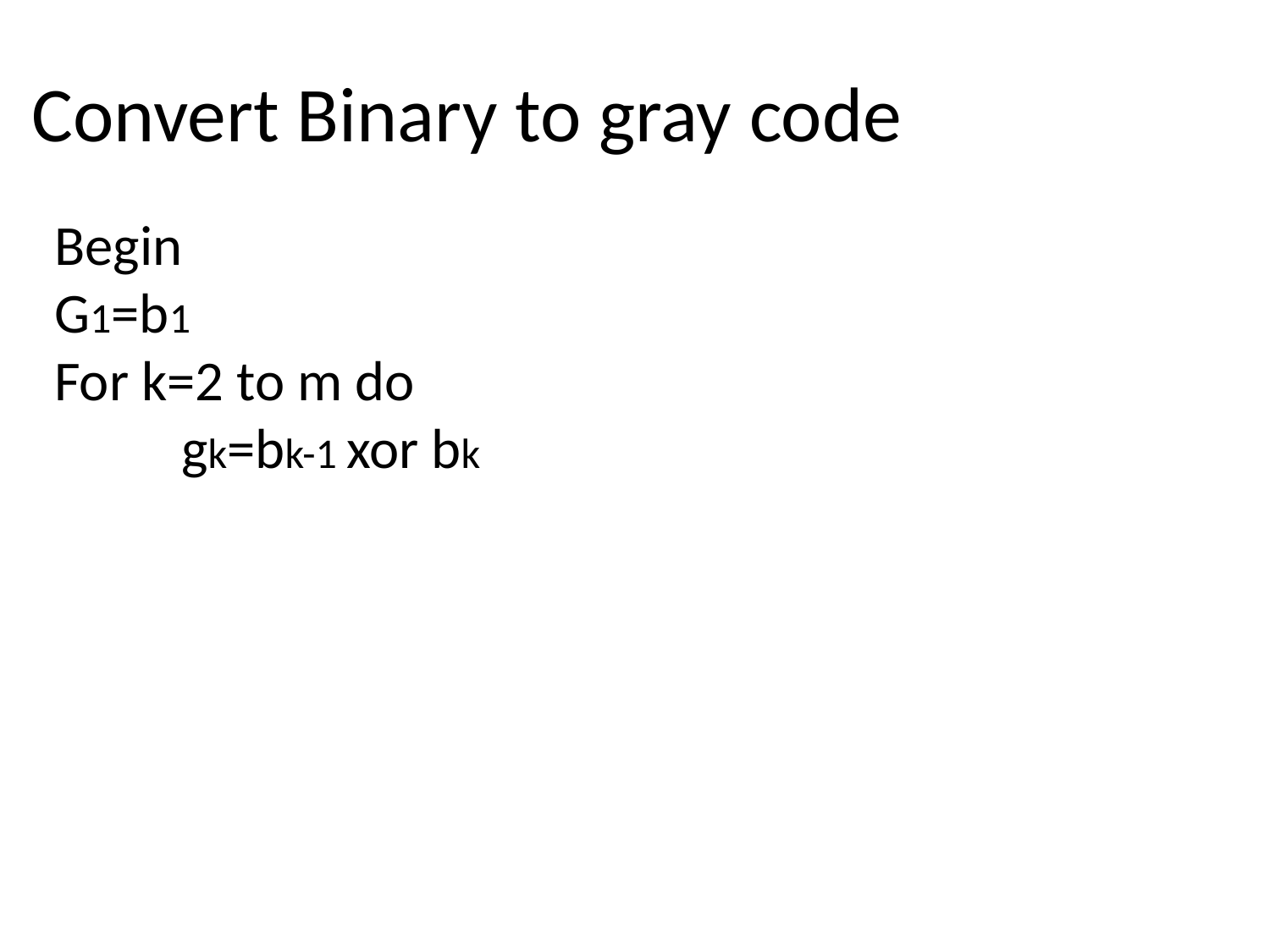

# Convert Binary to gray code
Begin
G1=b1
For k=2 to m do
	gk=bk-1 xor bk